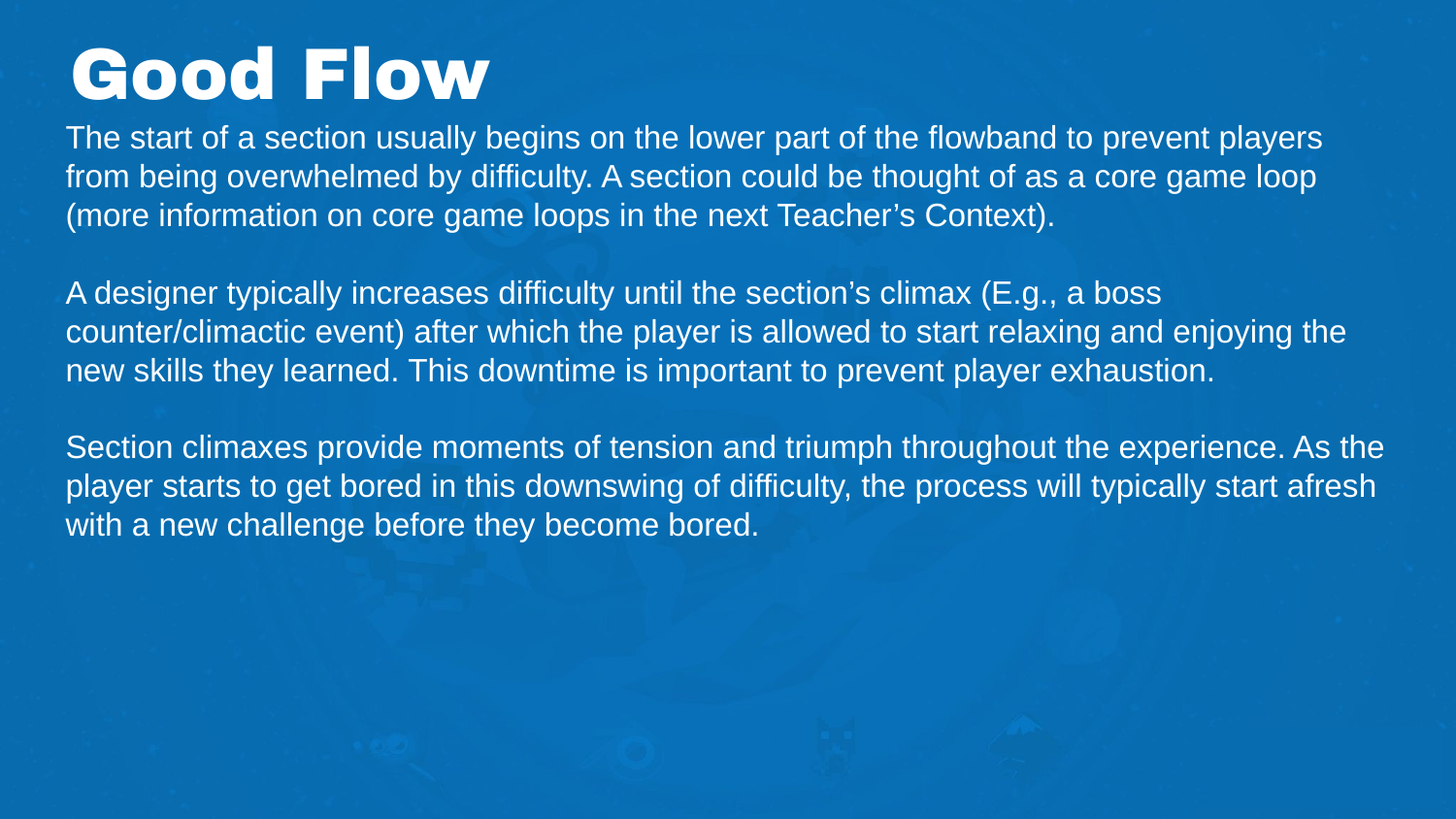

# Good Flow
The start of a section usually begins on the lower part of the flowband to prevent players from being overwhelmed by difficulty. A section could be thought of as a core game loop (more information on core game loops in the next Teacher’s Context).

A designer typically increases difficulty until the section’s climax (E.g., a boss counter/climactic event) after which the player is allowed to start relaxing and enjoying the new skills they learned. This downtime is important to prevent player exhaustion.

Section climaxes provide moments of tension and triumph throughout the experience. As the player starts to get bored in this downswing of difficulty, the process will typically start afresh with a new challenge before they become bored.